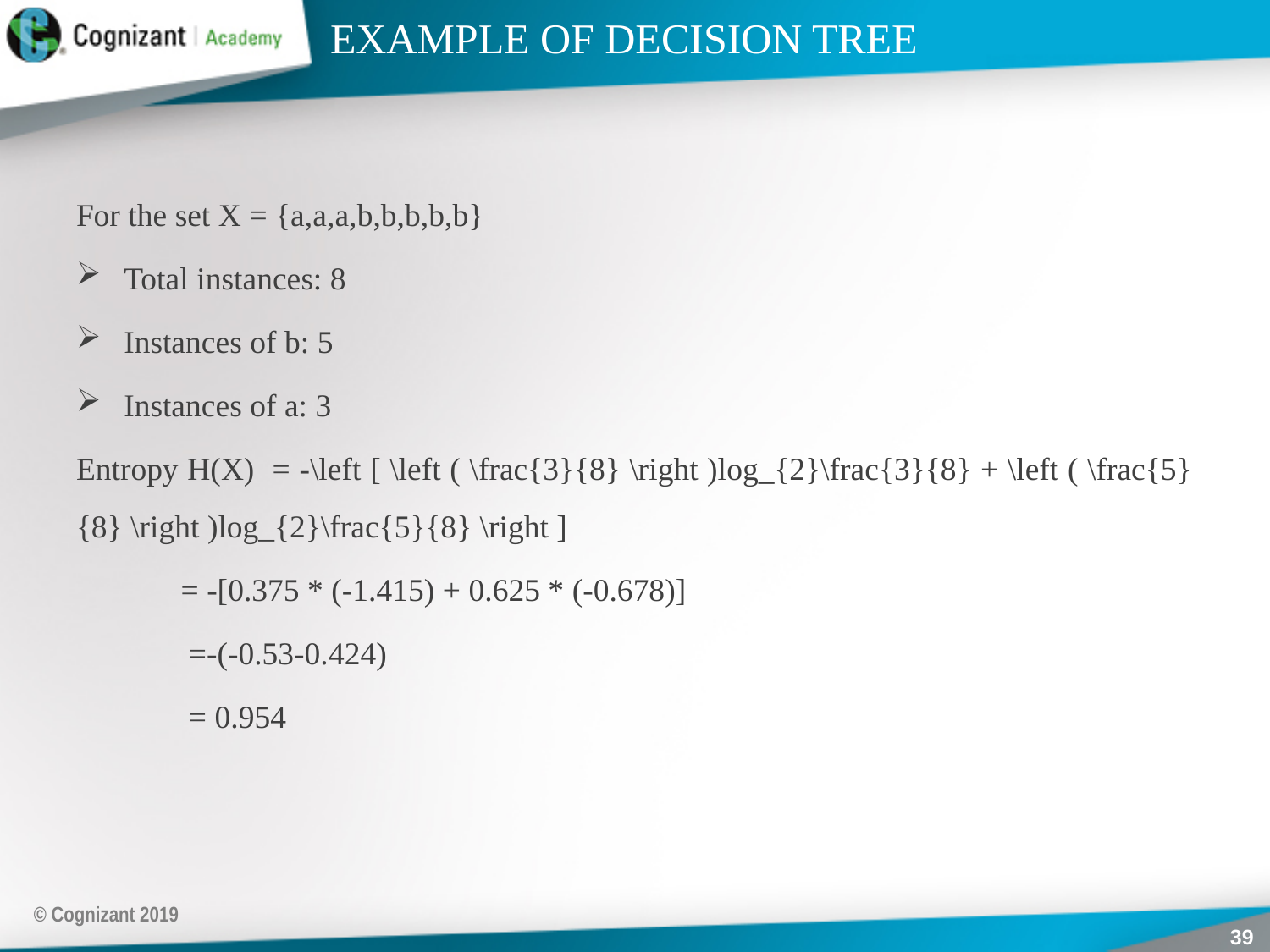

# EXAMPLE OF DECISION TREE
For the set X = {a,a,a,b,b,b,b,b}
Total instances: 8
Instances of b: 5
Instances of a: 3
Entropy H(X)  = -\left [ \left ( \frac{3}{8} \right )log_{2}\frac{3}{8} + \left ( \frac{5}{8} \right )log_{2}\frac{5}{8} \right ]
             = -[0.375 * (-1.415) + 0.625 * (-0.678)]
              =-(-0.53-0.424)
              = 0.954
© Cognizant 2019
39